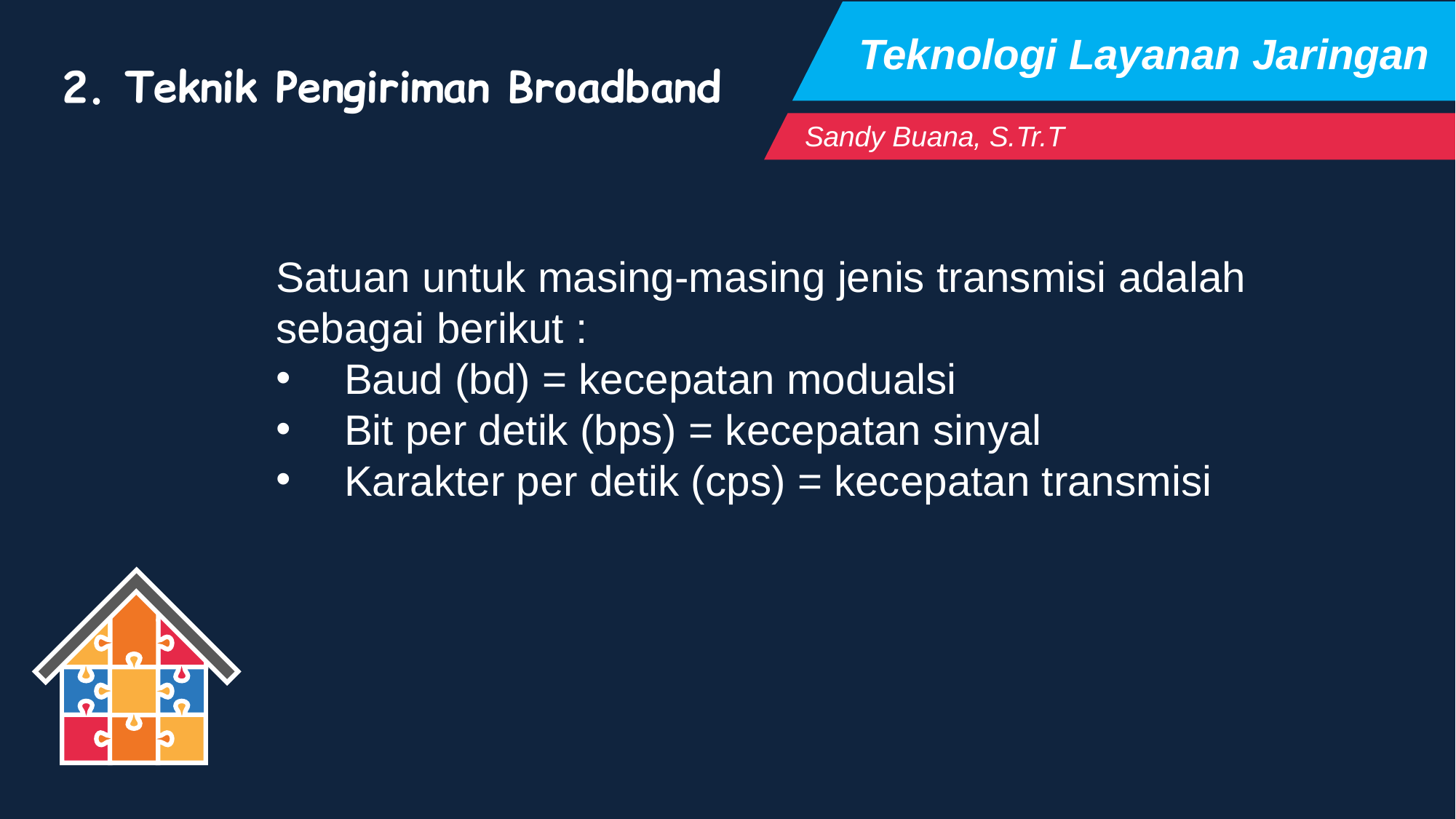

Teknologi Layanan Jaringan
2. Teknik Pengiriman Broadband

Sandy Buana, S.Tr.T
Satuan untuk masing-masing jenis transmisi adalah sebagai berikut :
Baud (bd) = kecepatan modualsi
Bit per detik (bps) = kecepatan sinyal
Karakter per detik (cps) = kecepatan transmisi